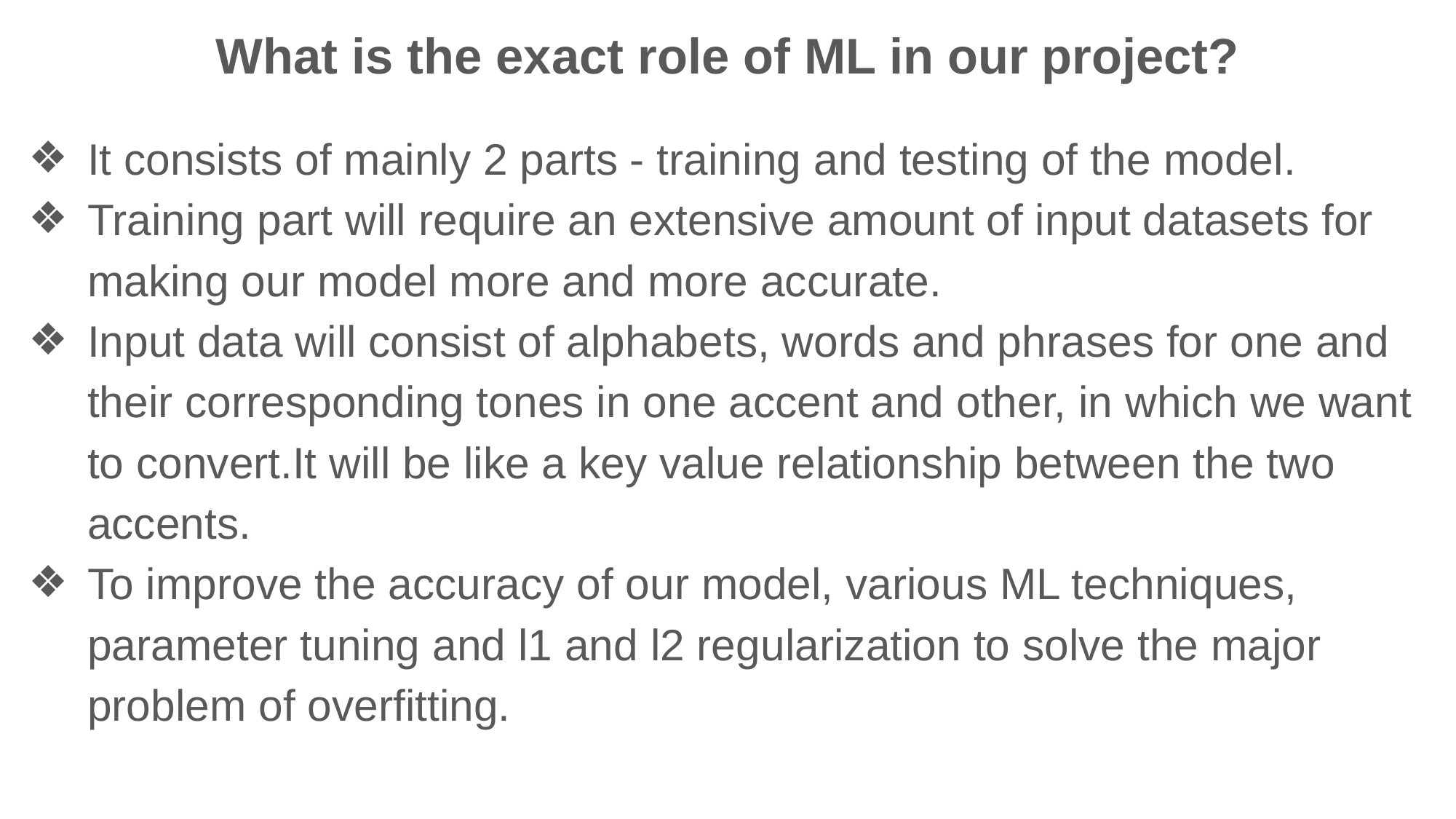

What is the exact role of ML in our project?

It consists of mainly 2 parts - training and testing of the model.
Training part will require an extensive amount of input datasets for making our model more and more accurate.
Input data will consist of alphabets, words and phrases for one and their corresponding tones in one accent and other, in which we want to convert.It will be like a key value relationship between the two accents.
To improve the accuracy of our model, various ML techniques, parameter tuning and l1 and l2 regularization to solve the major problem of overfitting.